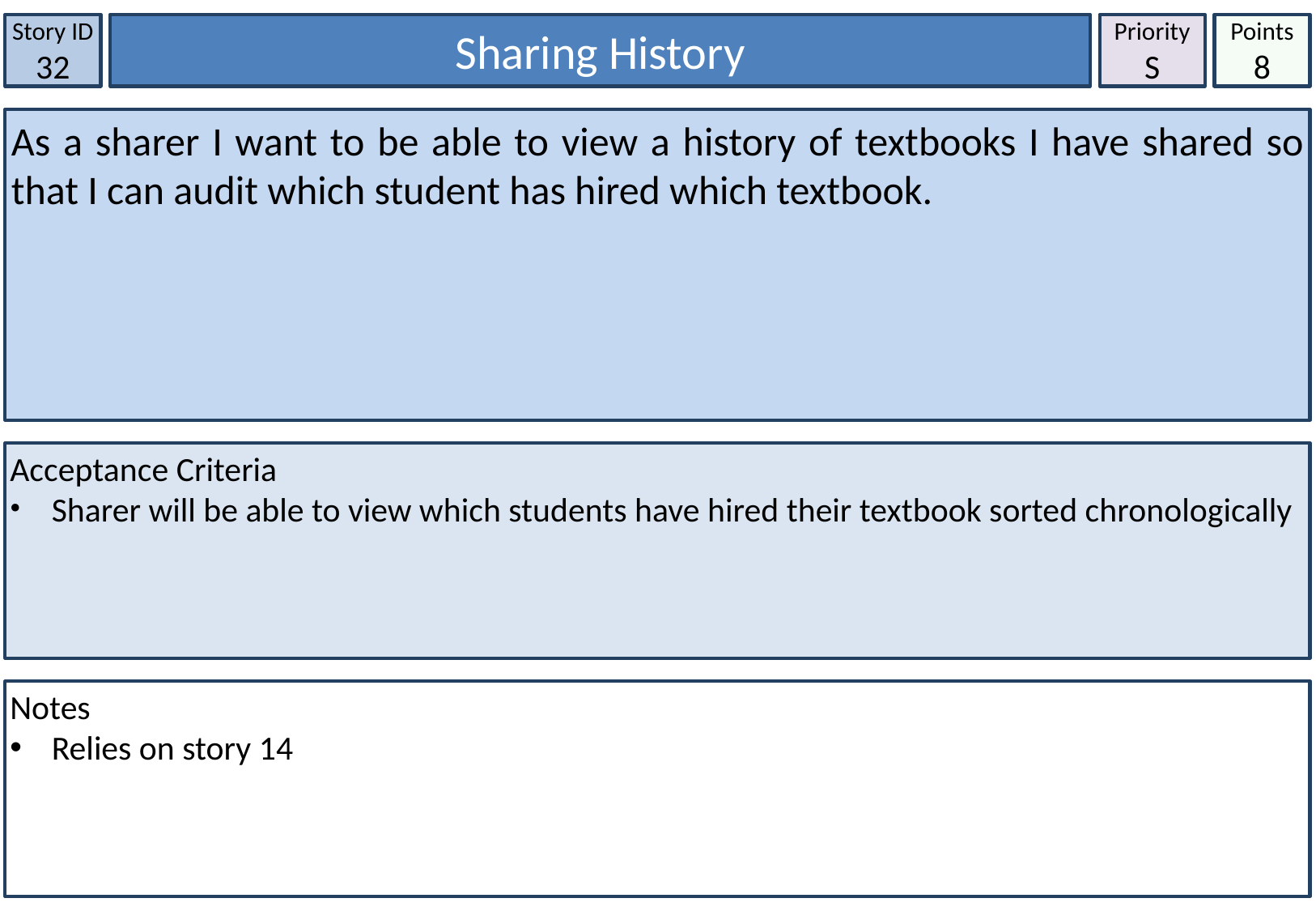

Story ID
32

Sharing History

Priority
S

Points
8

As a sharer I want to be able to view a history of textbooks I have shared so that I can audit which student has hired which textbook.

Acceptance Criteria
 Sharer will be able to view which students have hired their textbook sorted chronologically

Notes
 Relies on story 14